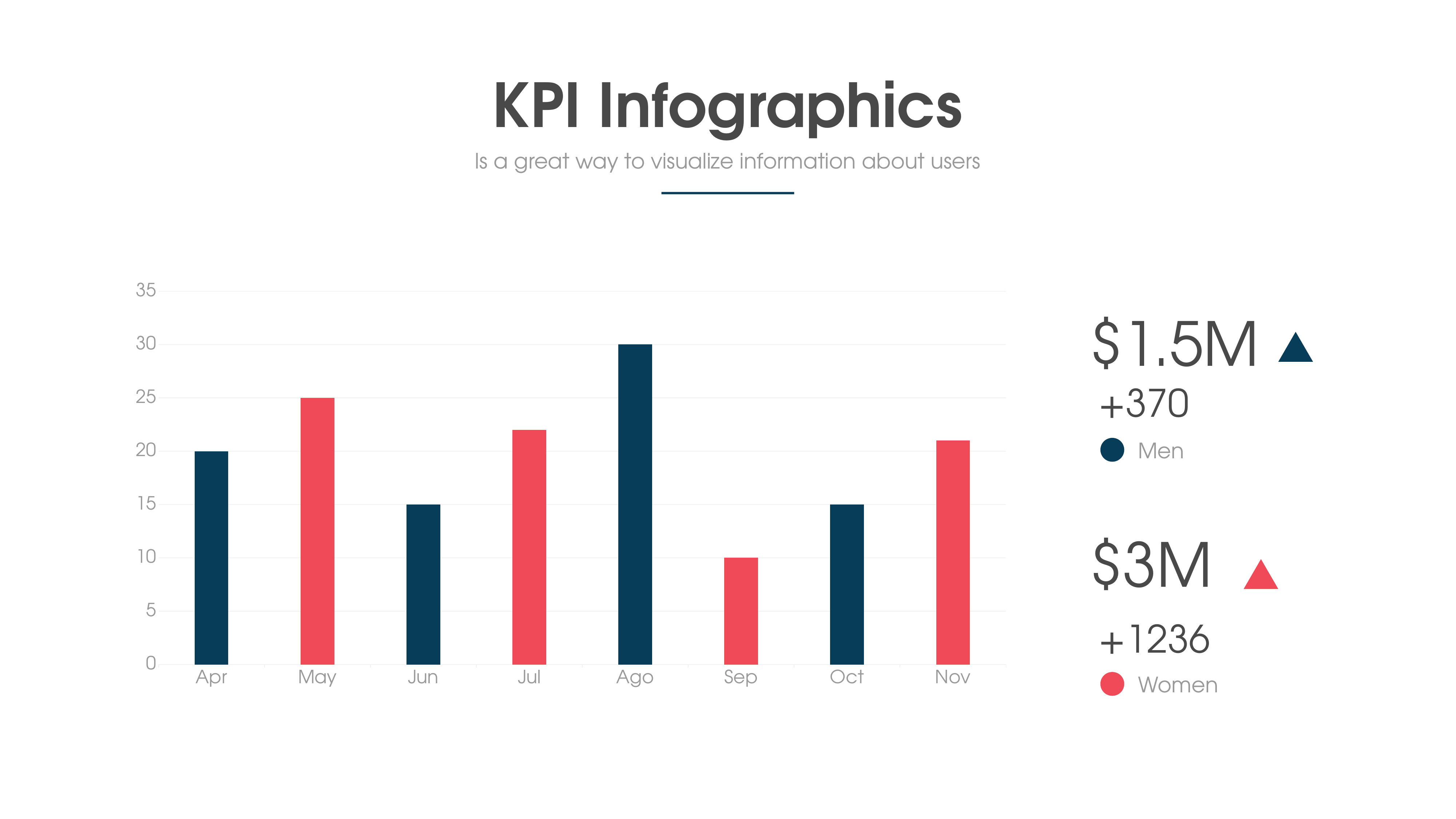

KPI Infographics
Is a great way to visualize information about users

### Chart

| Category | Top Countries |
|---|---|
| Apr | 20.0 |
| May | 25.0 |
| Jun | 15.0 |
| Jul | 22.0 |
| Ago | 30.0 |
| Sep | 10.0 |
| Oct | 15.0 |
| Nov | 21.0 |
$1.5M

+370
Men

$3M

+1236
Women